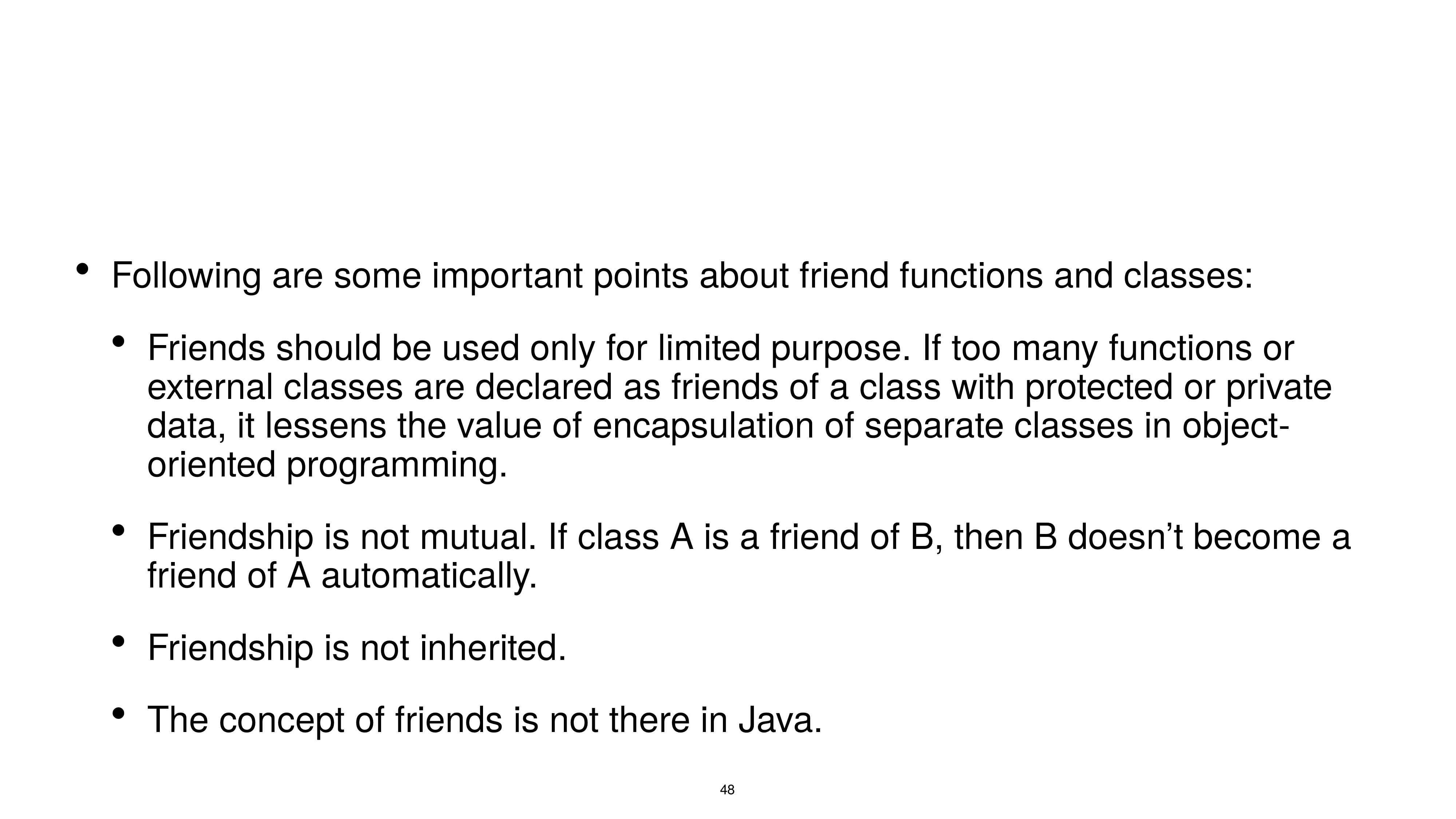

#

Following are some important points about friend functions and classes:
Friends should be used only for limited purpose. If too many functions or external classes are declared as friends of a class with protected or private data, it lessens the value of encapsulation of separate classes in object-oriented programming.
Friendship is not mutual. If class A is a friend of B, then B doesn’t become a friend of A automatically.
Friendship is not inherited.
The concept of friends is not there in Java.
48